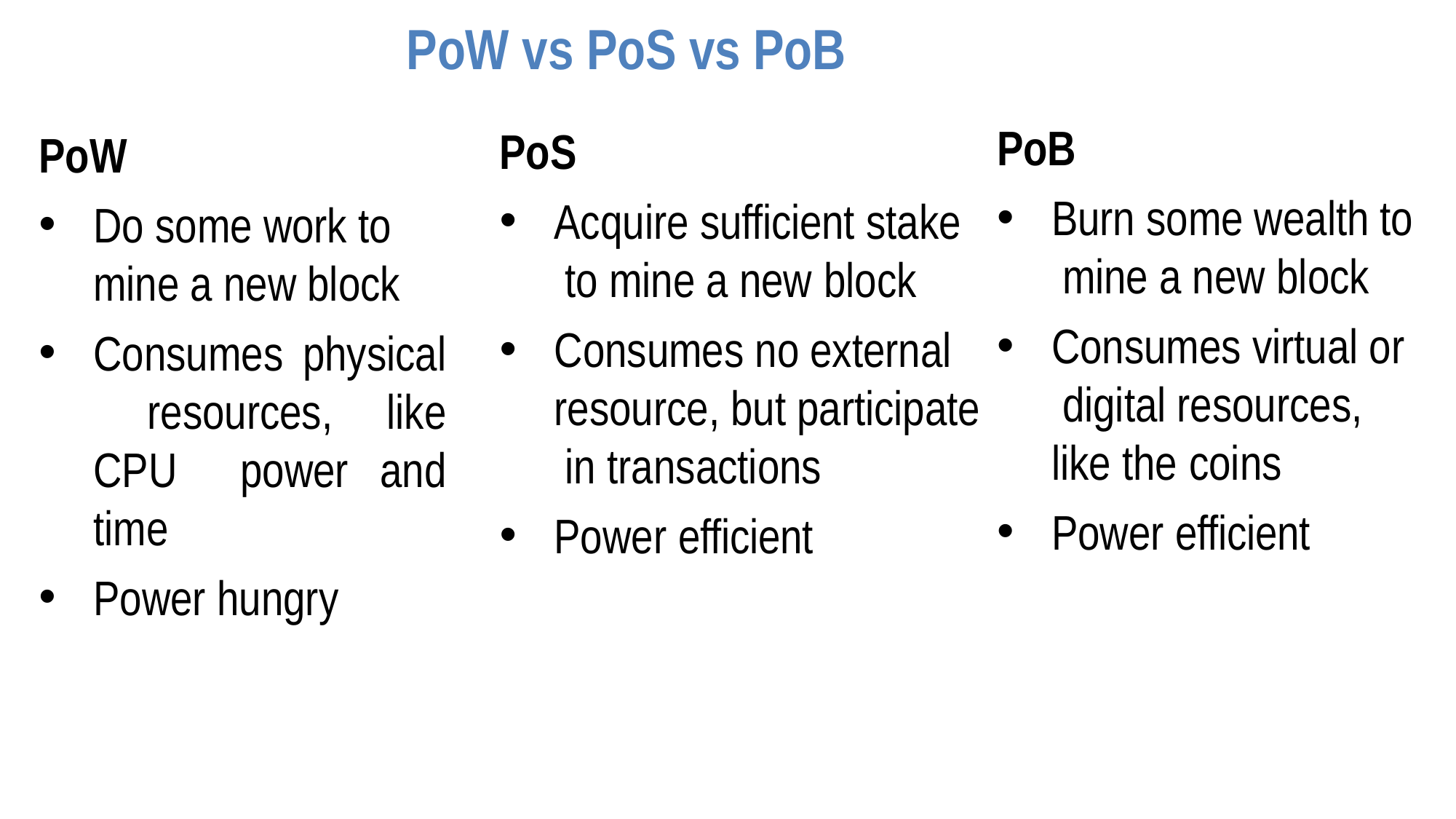

# PoW vs PoS vs PoB
PoB
PoS
PoW
Burn some wealth to  mine a new block
Consumes virtual or  digital resources,  like the coins
Power efficient
Acquire sufficient stake  to mine a new block
Consumes no external  resource, but participate  in transactions
Power efficient
Do some work to  mine a new block
Consumes physical  resources, like CPU  power and time
Power hungry